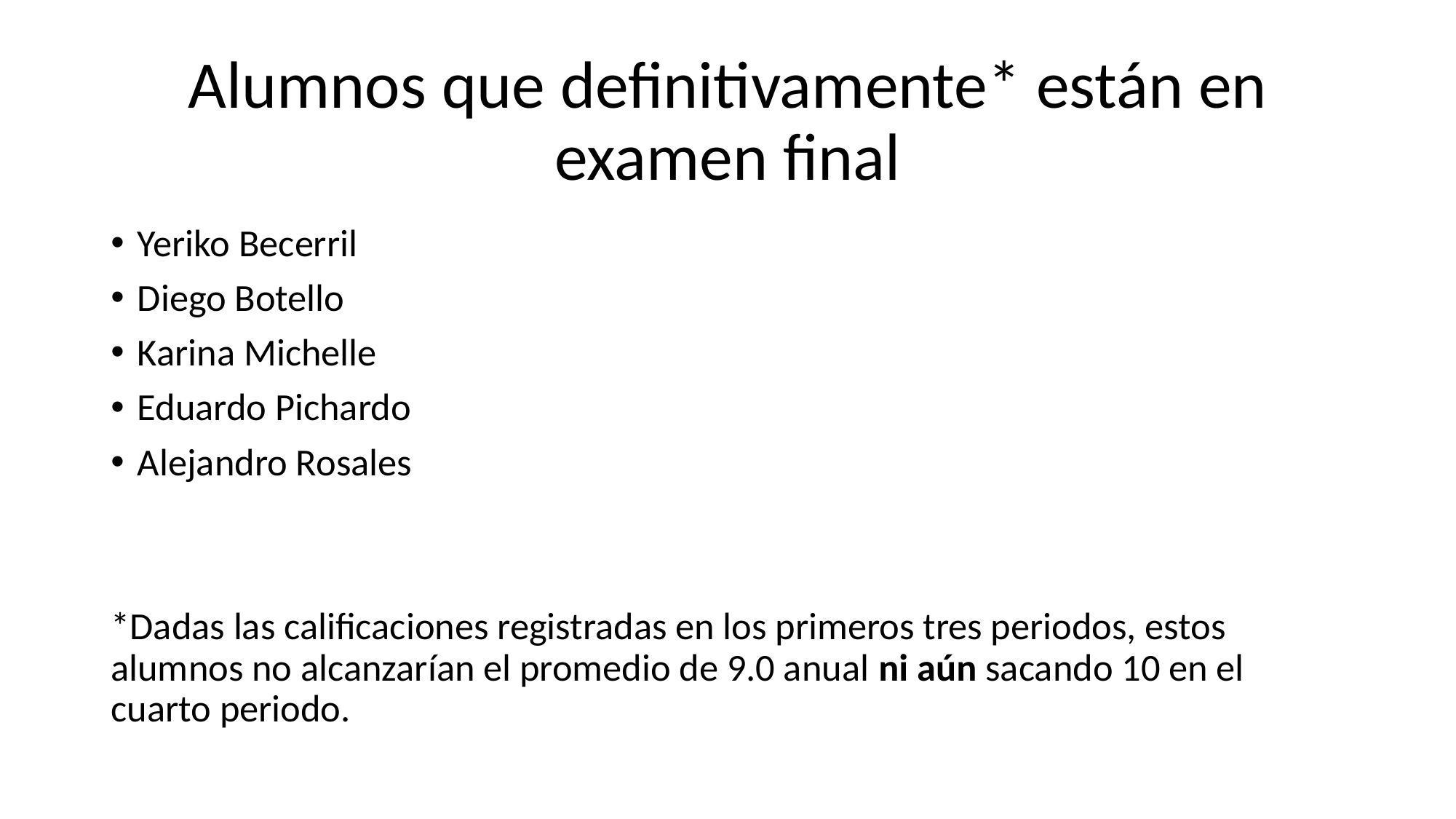

# Alumnos que definitivamente* están en examen final
Yeriko Becerril
Diego Botello
Karina Michelle
Eduardo Pichardo
Alejandro Rosales

*Dadas las calificaciones registradas en los primeros tres periodos, estos alumnos no alcanzarían el promedio de 9.0 anual ni aún sacando 10 en el cuarto periodo.